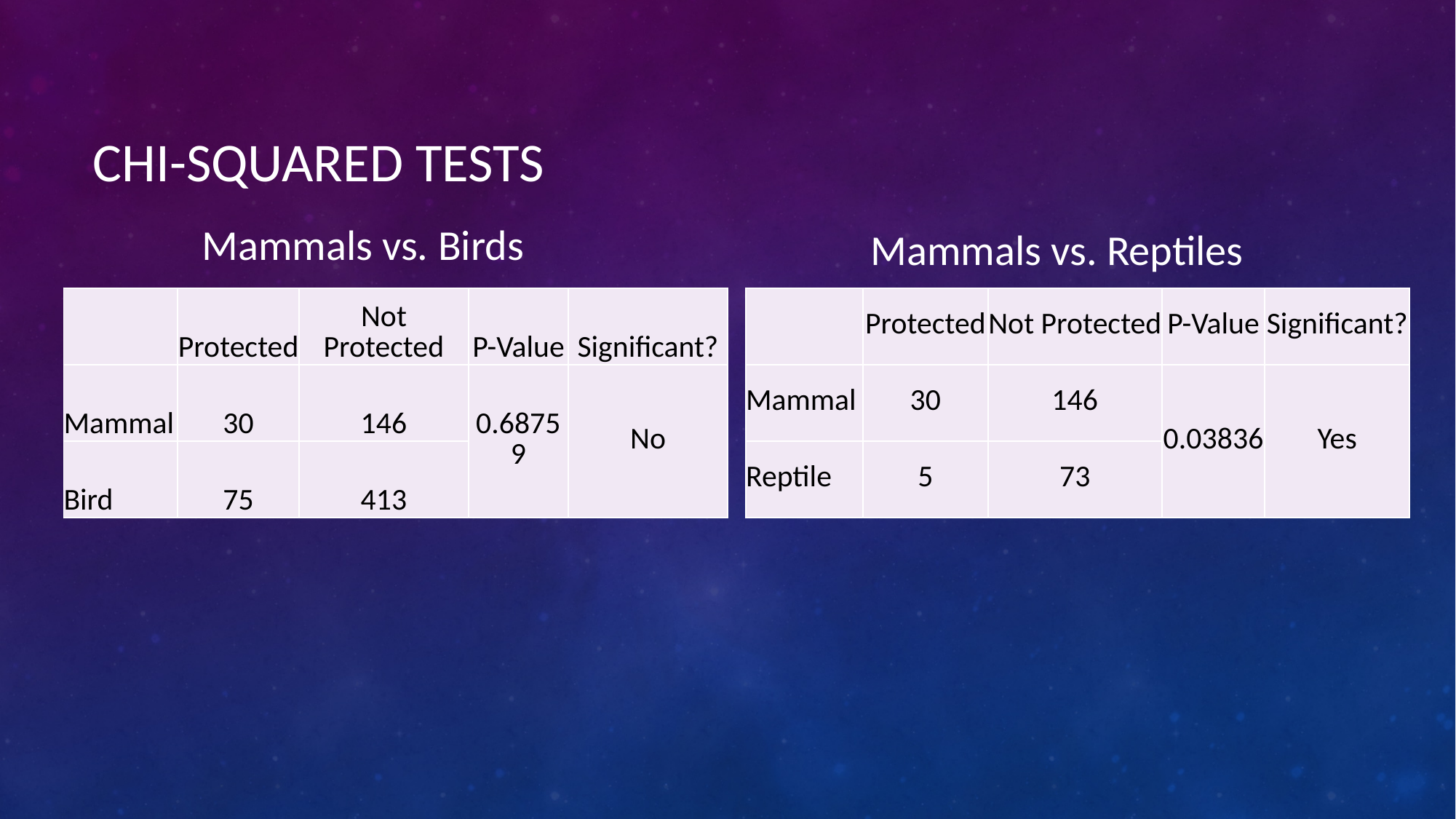

# CHI-SQUARED TESTS
Mammals vs. Birds
Mammals vs. Reptiles
|  | Protected | Not Protected | P-Value | Significant? |
| --- | --- | --- | --- | --- |
| Mammal | 30 | 146 | 0.68759 | No |
| Bird | 75 | 413 |  |  |
|  | Protected | Not Protected | P-Value | Significant? |
| --- | --- | --- | --- | --- |
| Mammal | 30 | 146 | 0.03836 | Yes |
| Reptile | 5 | 73 |  |  |